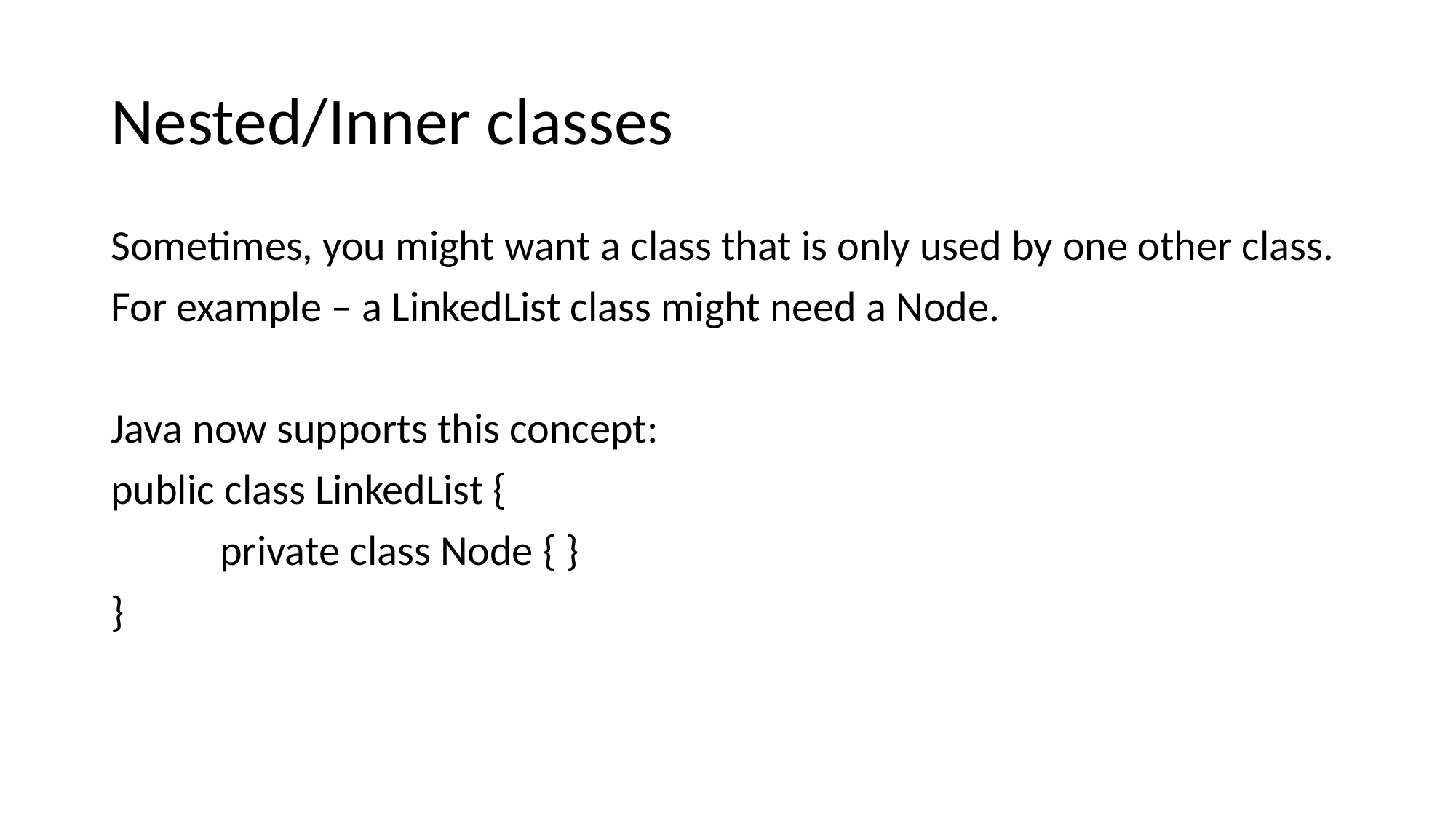

# Nested/Inner classes
Sometimes, you might want a class that is only used by one other class.
For example – a LinkedList class might need a Node.

Java now supports this concept:
public class LinkedList {
	private class Node { }
}